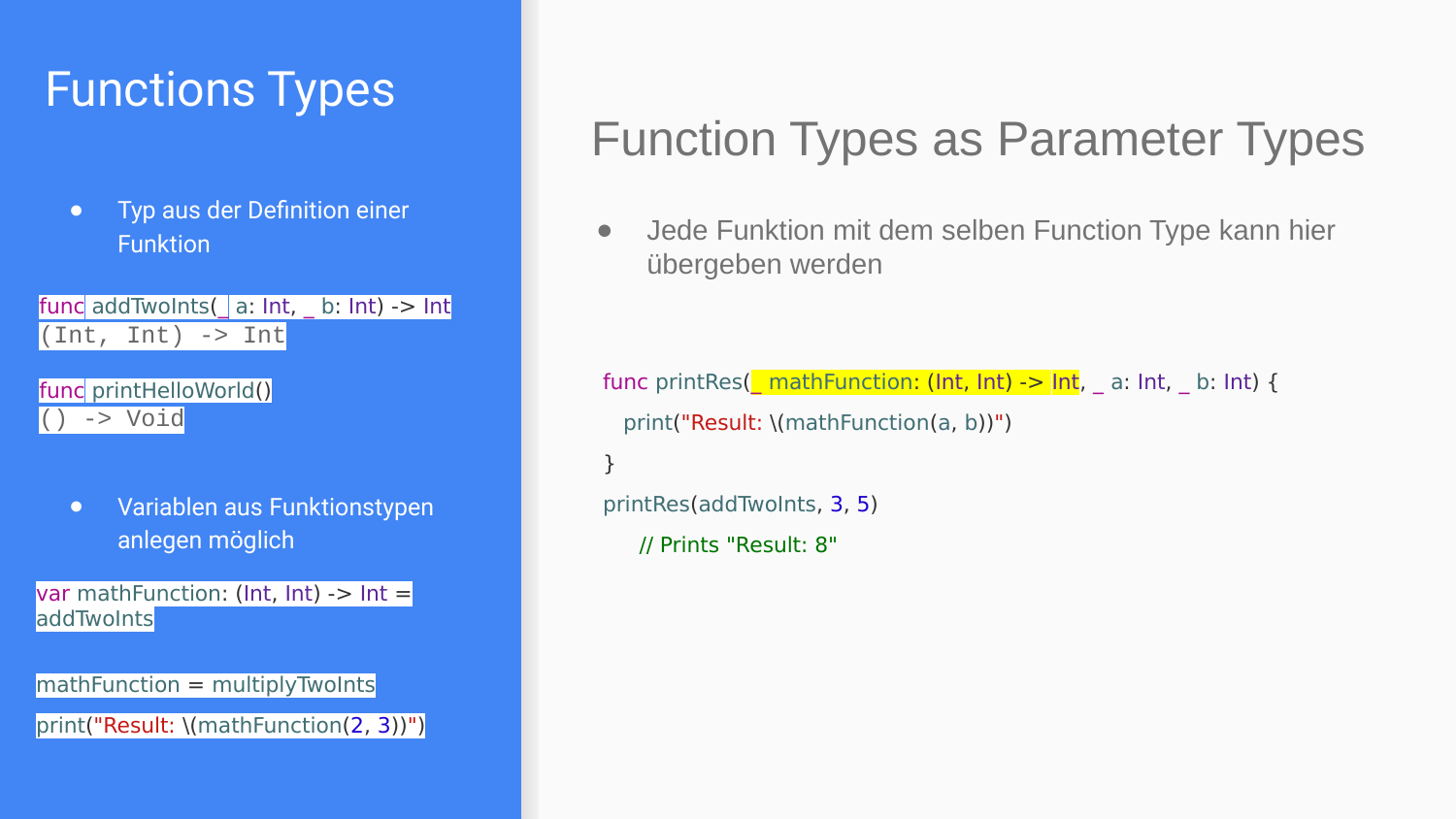

# Functions Types
Function Types as Parameter Types
Typ aus der Definition einer Funktion

Variablen aus Funktionstypen anlegen möglich
Jede Funktion mit dem selben Function Type kann hier übergeben werden
func addTwoInts(_ a: Int, _ b: Int) -> Int
(Int, Int) -> Int

func printHelloWorld()
() -> Void
func printRes(_ mathFunction: (Int, Int) -> Int, _ a: Int, _ b: Int) {
   print("Result: \(mathFunction(a, b))")
}
printRes(addTwoInts, 3, 5)
// Prints "Result: 8"

var mathFunction: (Int, Int) -> Int = addTwoInts

mathFunction = multiplyTwoInts
print("Result: \(mathFunction(2, 3))")